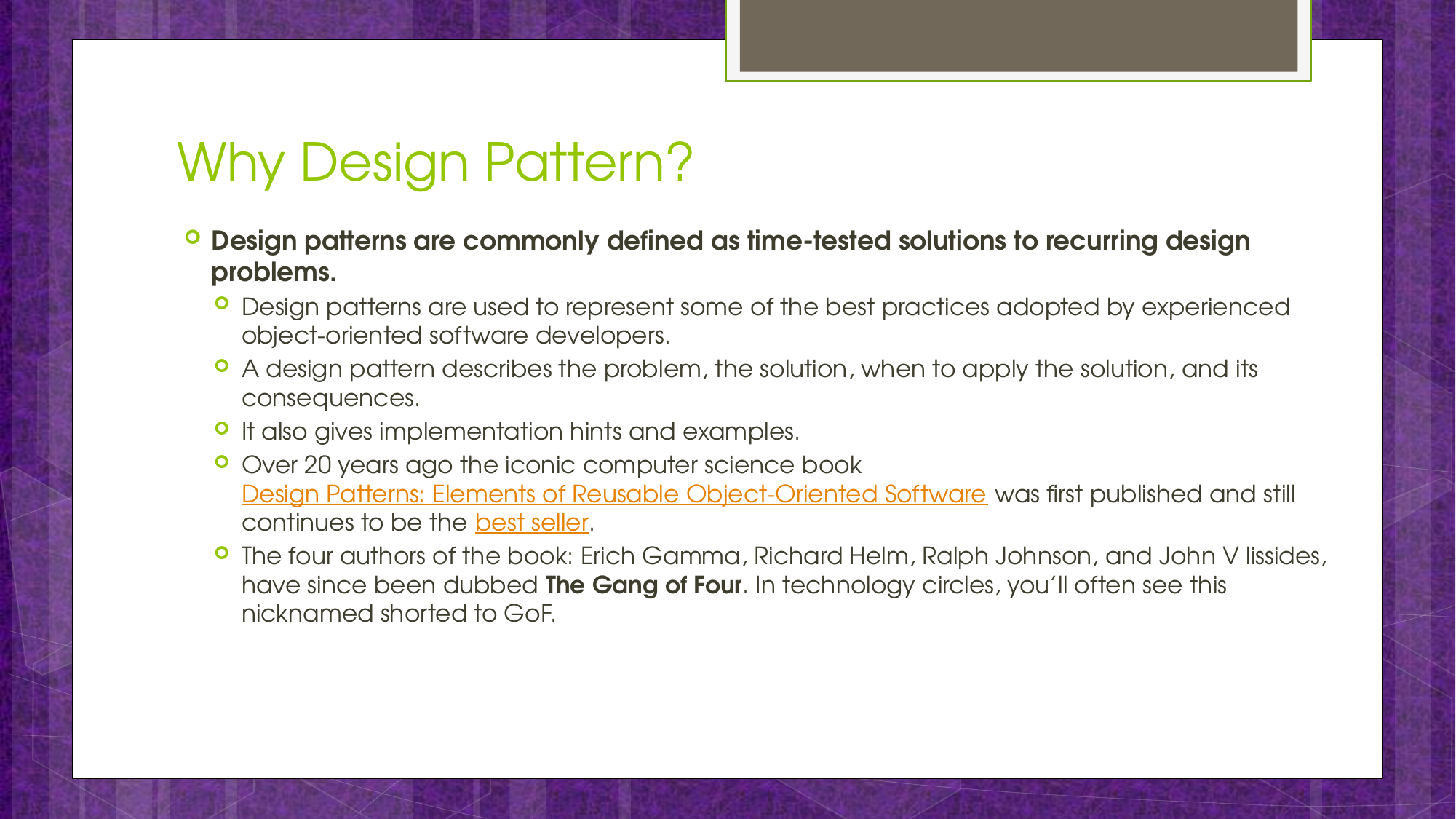

# Why Design Pattern?
Design patterns are commonly defined as time-tested solutions to recurring design problems.
Design patterns are used to represent some of the best practices adopted by experienced object-oriented software developers.
A design pattern describes the problem, the solution, when to apply the solution, and its consequences.
It also gives implementation hints and examples.
Over 20 years ago the iconic computer science book Design Patterns: Elements of Reusable Object-Oriented Software was first published and still continues to be the best seller.
The four authors of the book: Erich Gamma, Richard Helm, Ralph Johnson, and John V lissides, have since been dubbed The Gang of Four. In technology circles, you’ll often see this nicknamed shorted to GoF.